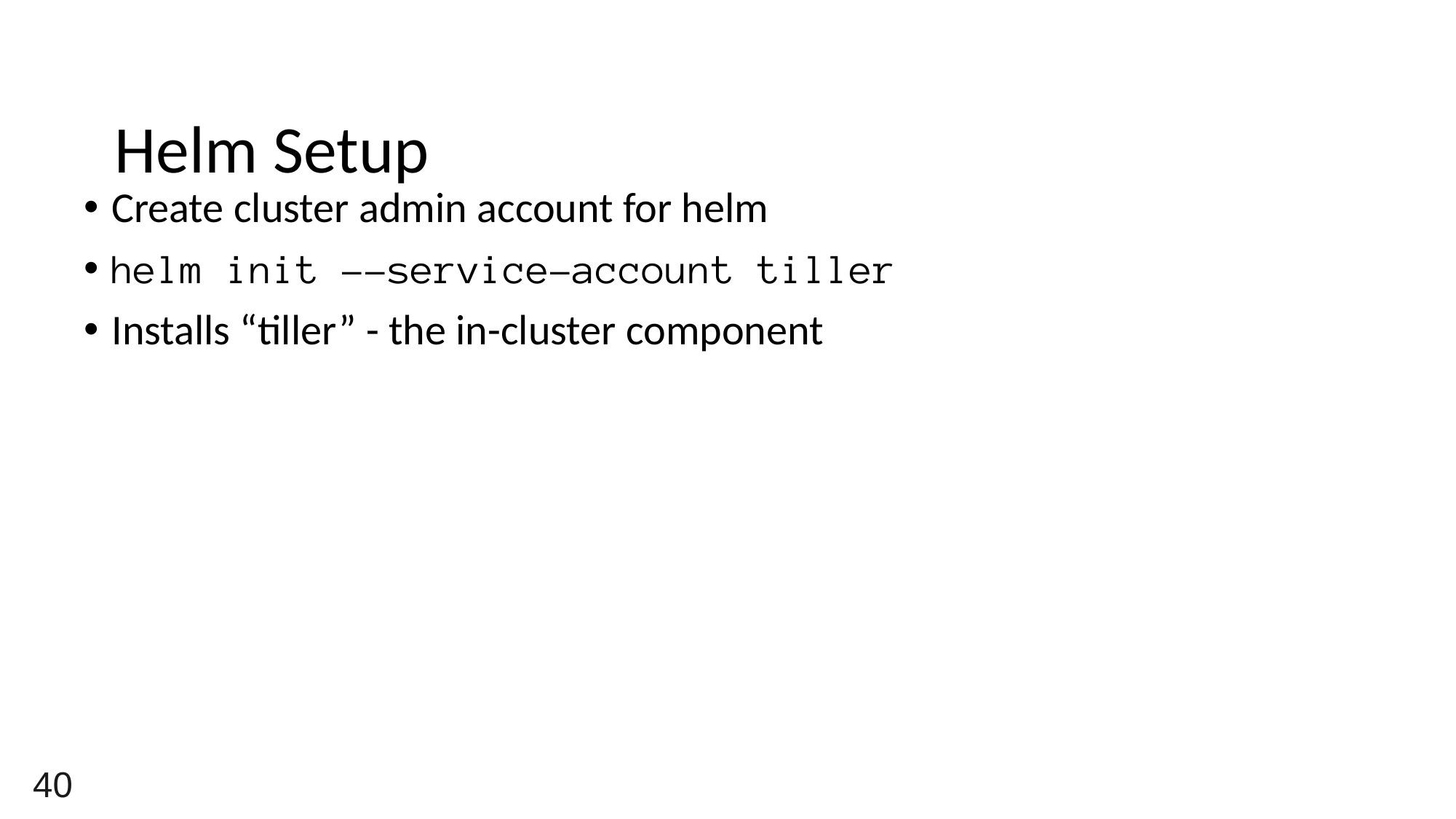

# Helm Setup
Create cluster admin account for helm
helm init --service-account tiller
Installs “tiller” - the in-cluster component
40